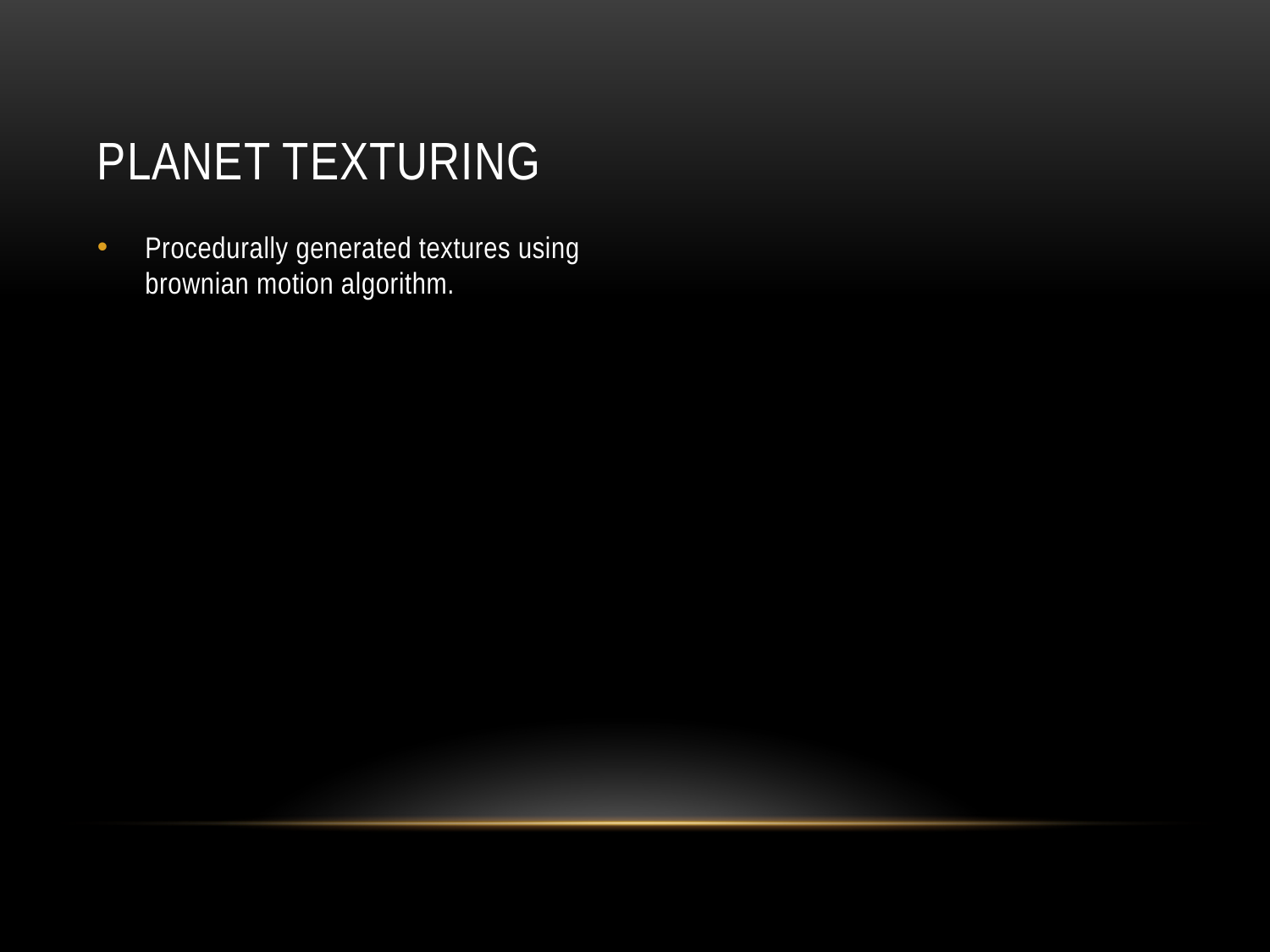

# Planet Texturing
Procedurally generated textures using brownian motion algorithm.